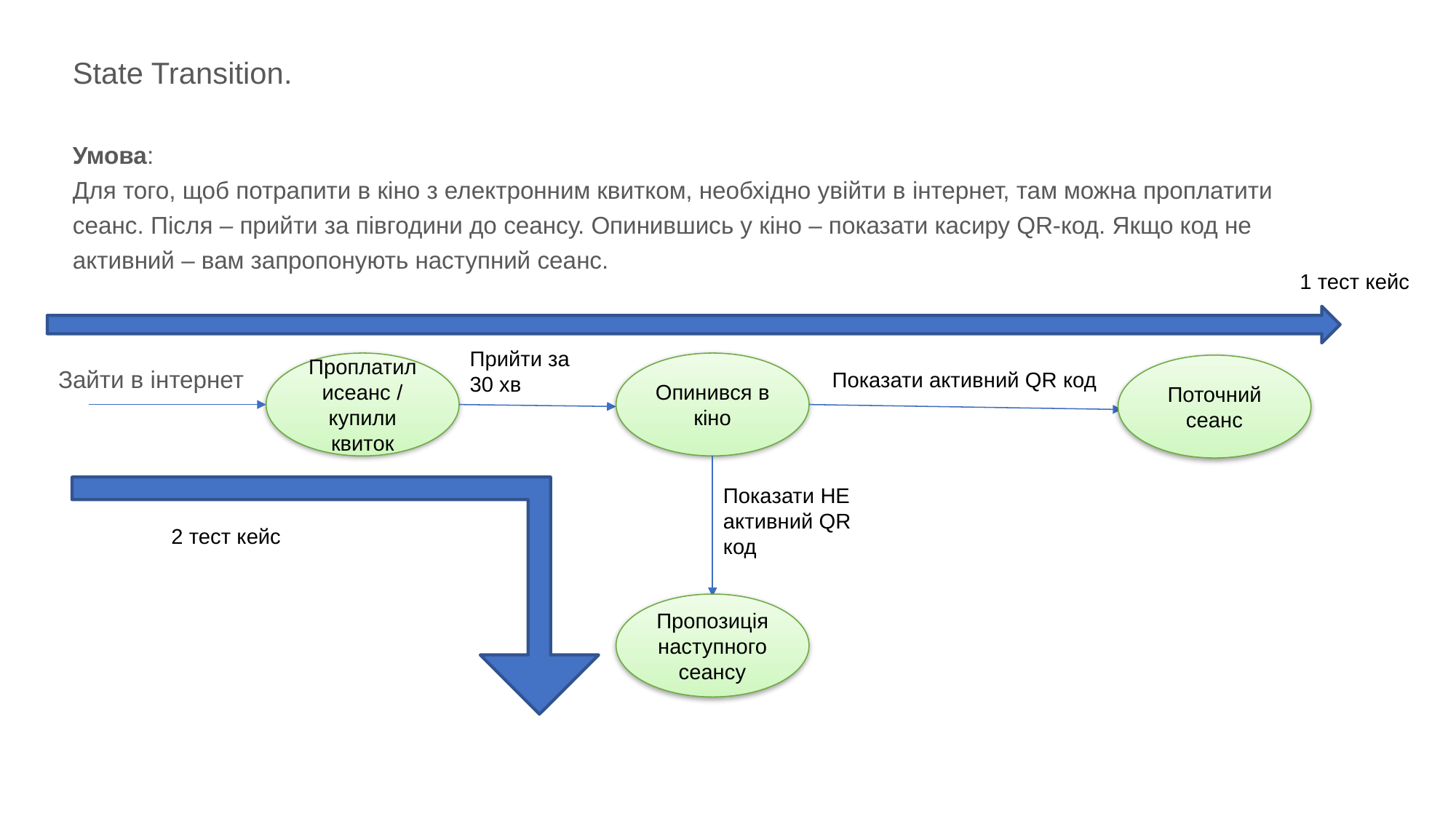

State Transition.

Умова:
Для того, щоб потрапити в кіно з електронним квитком, необхідно увійти в інтернет, там можна проплатити сеанс. Після – прийти за півгодини до сеансу. Опинившись у кіно – показати касиру QR-код. Якщо код не активний – вам запропонують наступний сеанс.
1 тест кейс

Прийти за 30 хв
Проплатилисеанс / купили квиток
Опинився в кіно
Зайти в інтернет
Поточний сеанс
Показати активний QR код

Показати НЕ активний QR код
2 тест кейс
Пропозиція наступного сеансу